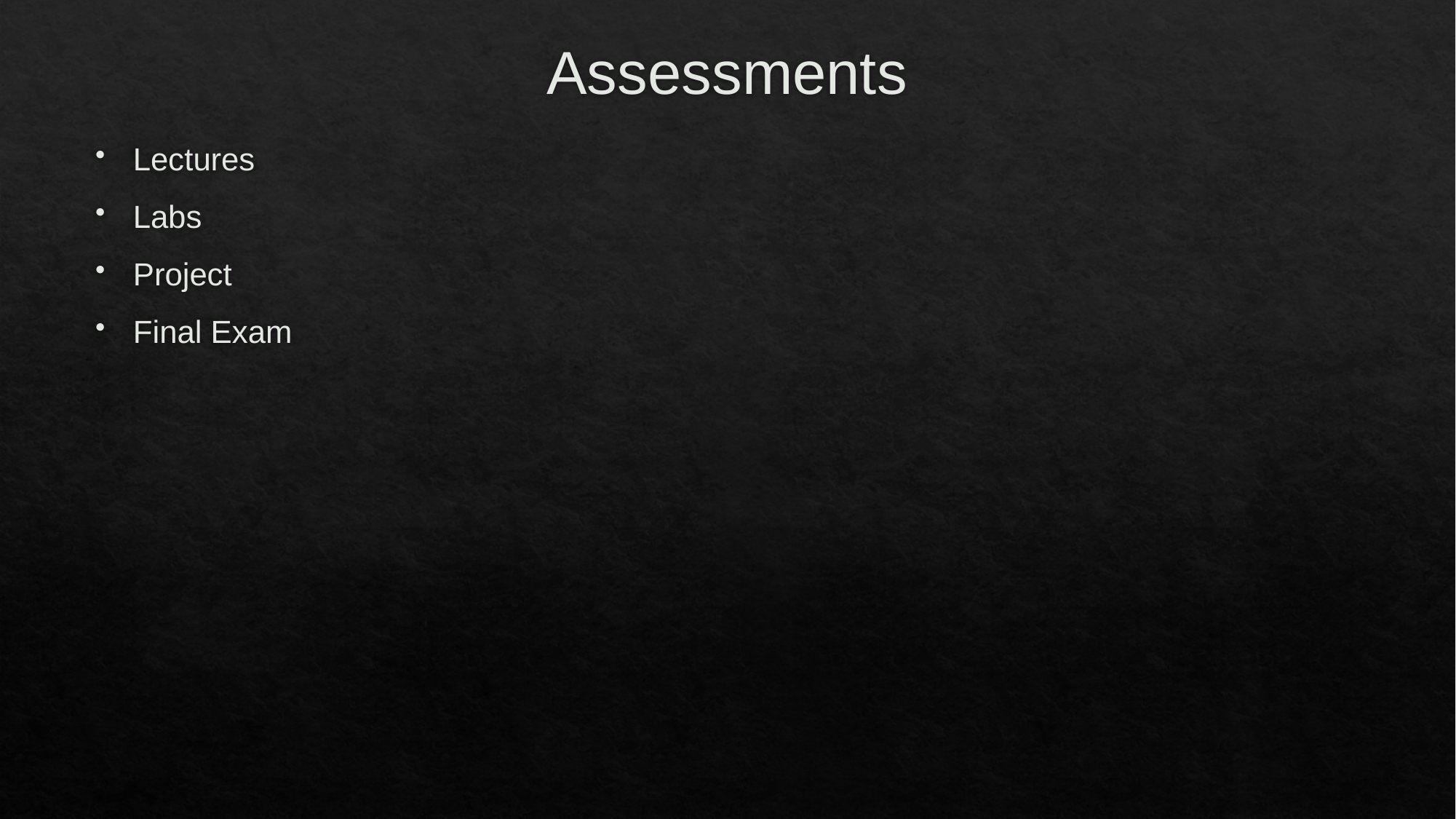

# Assessments
Lectures
Labs
Project
Final Exam